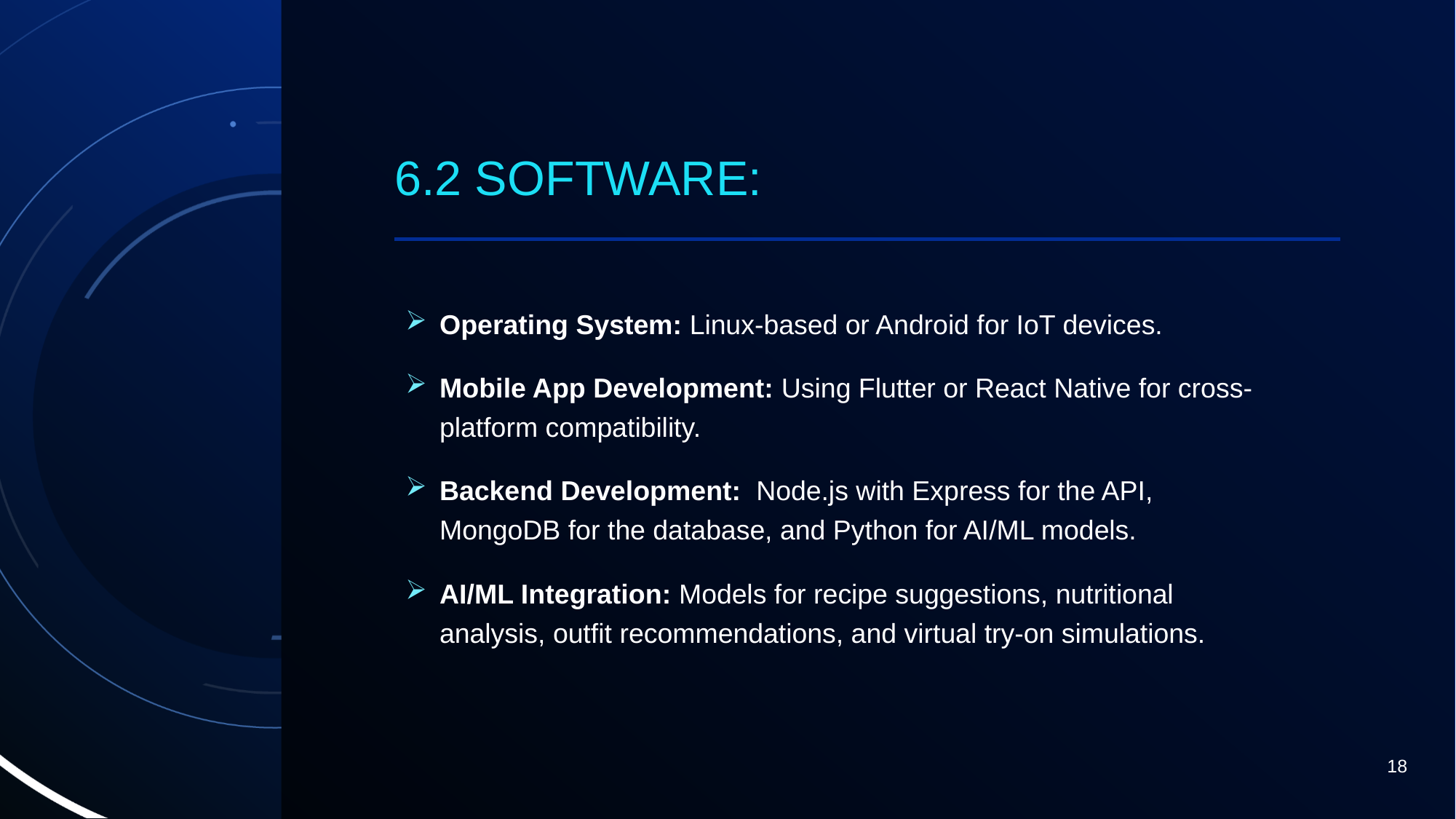

# 6.2 Software:
Operating System: Linux-based or Android for IoT devices.
Mobile App Development: Using Flutter or React Native for cross-platform compatibility.
Backend Development:  Node.js with Express for the API, MongoDB for the database, and Python for AI/ML models.
AI/ML Integration: Models for recipe suggestions, nutritional analysis, outfit recommendations, and virtual try-on simulations.
18